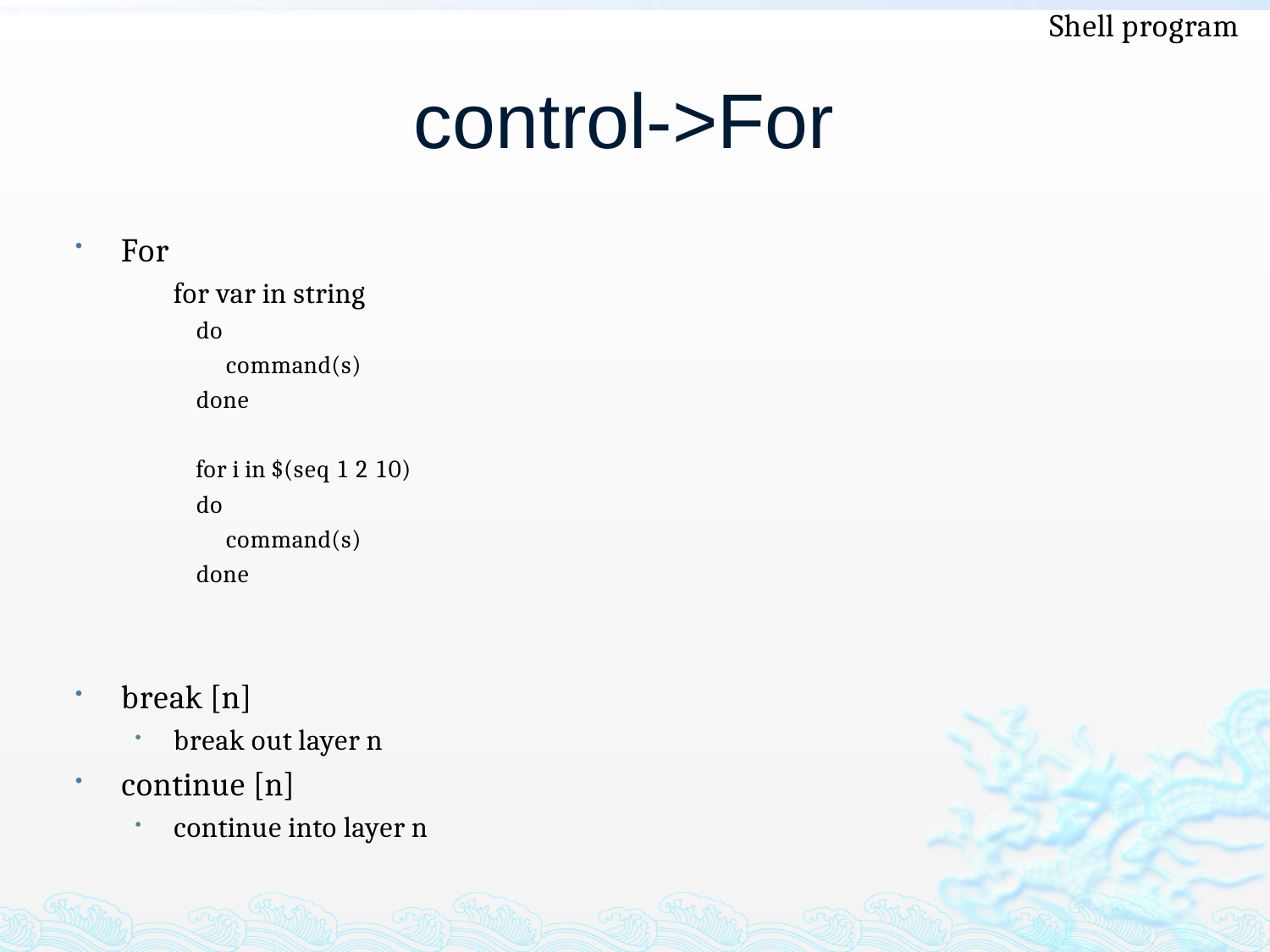

Shell program
# control->For
For
		for var in string
do
		command(s)
done

for i in $(seq 1 2 10)
do
		command(s)
done

break [n]
break out layer n
continue [n]
continue into layer n